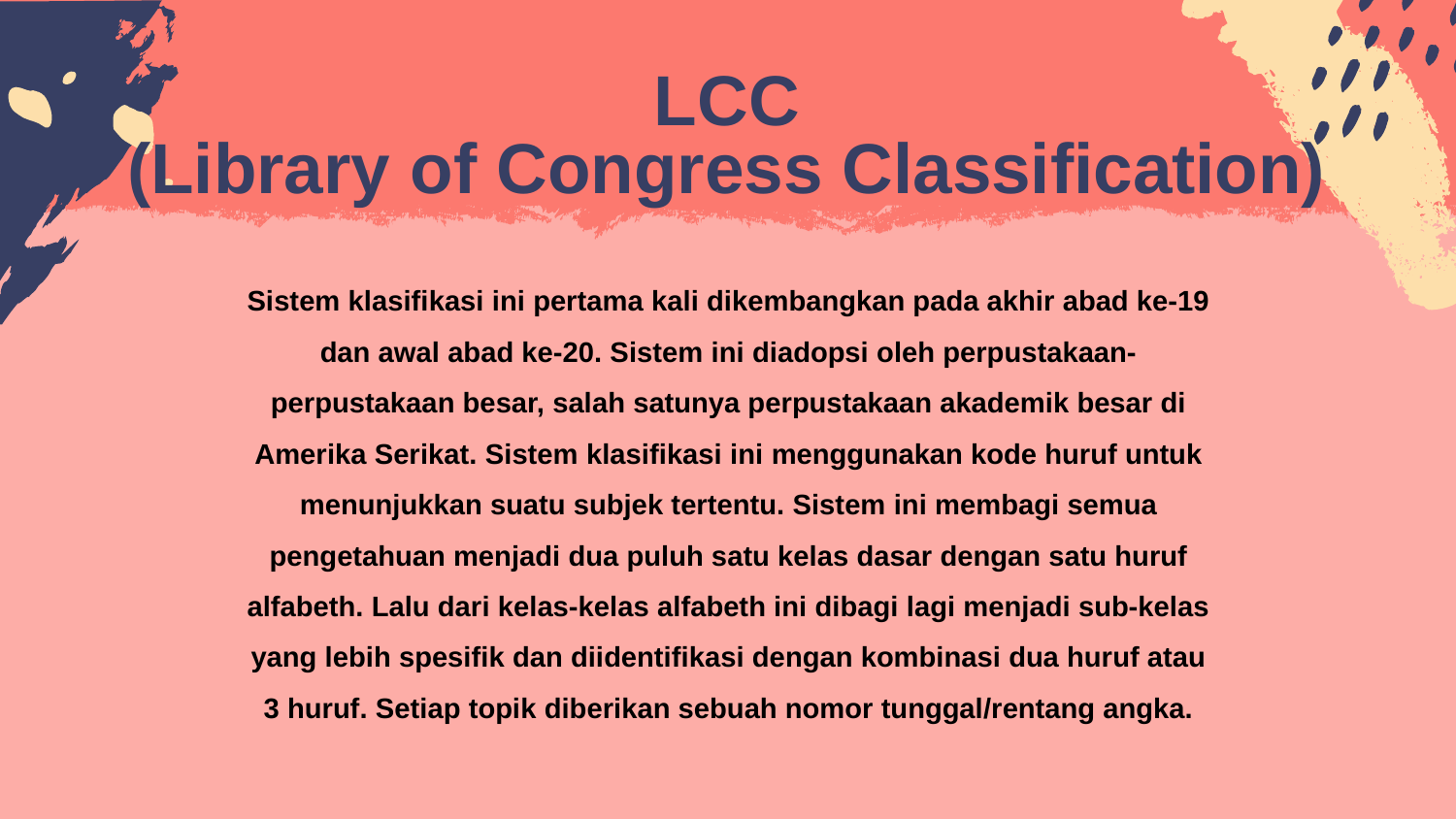

LCC
(Library of Congress Classification)
Sistem klasifikasi ini pertama kali dikembangkan pada akhir abad ke-19 dan awal abad ke-20. Sistem ini diadopsi oleh perpustakaan-perpustakaan besar, salah satunya perpustakaan akademik besar di Amerika Serikat. Sistem klasifikasi ini menggunakan kode huruf untuk menunjukkan suatu subjek tertentu. Sistem ini membagi semua pengetahuan menjadi dua puluh satu kelas dasar dengan satu huruf alfabeth. Lalu dari kelas-kelas alfabeth ini dibagi lagi menjadi sub-kelas yang lebih spesifik dan diidentifikasi dengan kombinasi dua huruf atau 3 huruf. Setiap topik diberikan sebuah nomor tunggal/rentang angka.